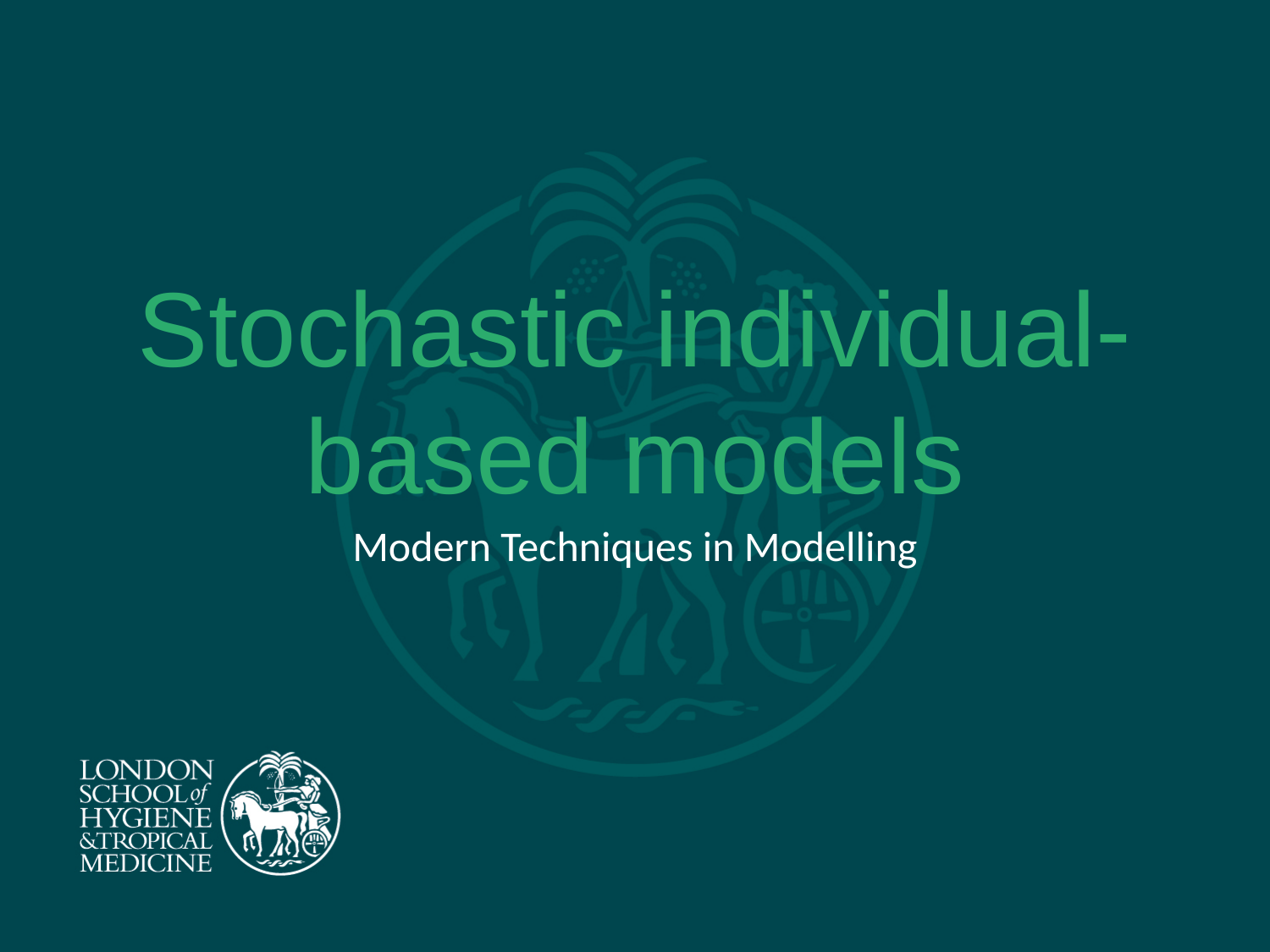

# Stochastic individual-based models
Modern Techniques in Modelling